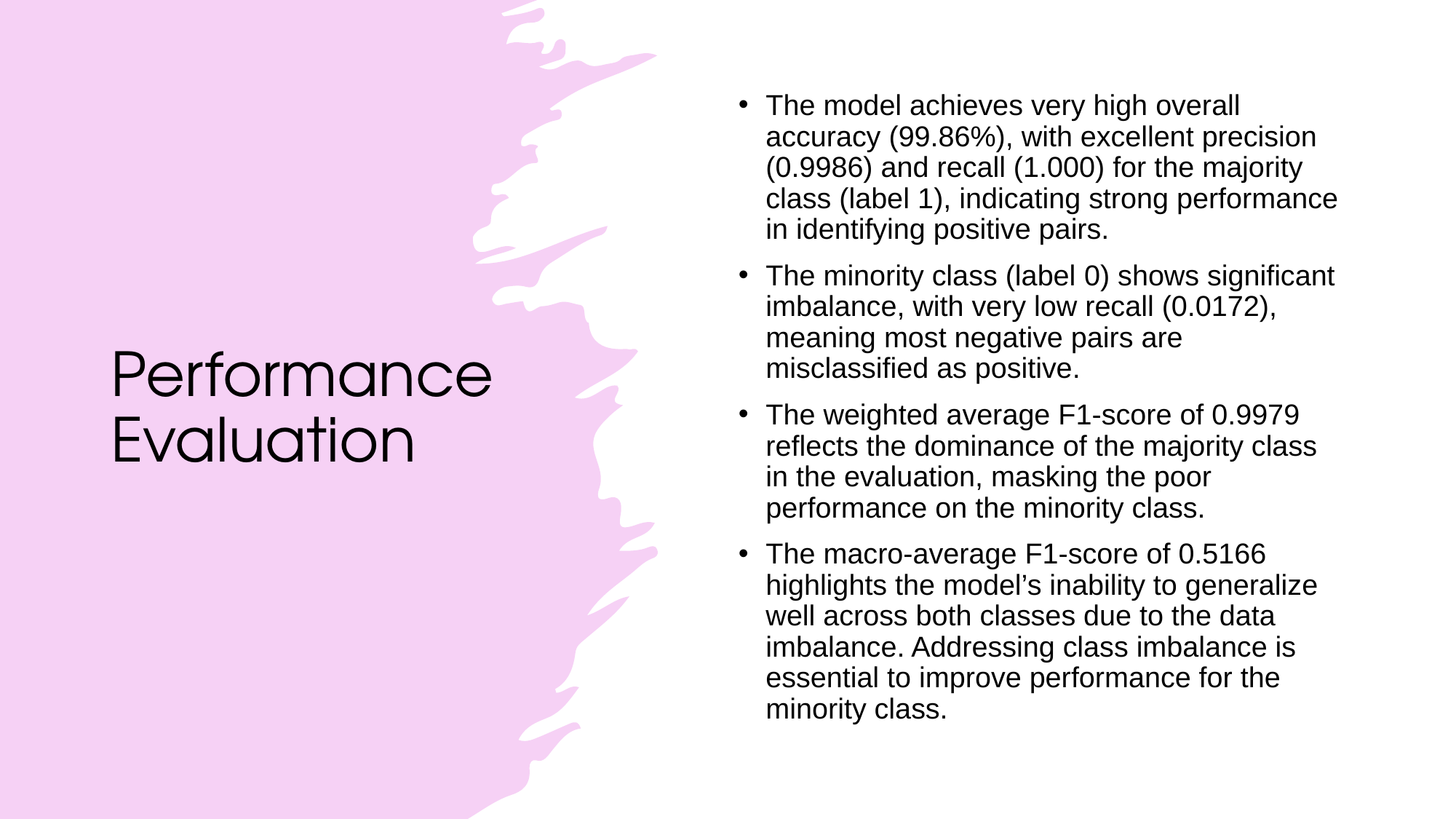

# Performance Evaluation
The model achieves very high overall accuracy (99.86%), with excellent precision (0.9986) and recall (1.000) for the majority class (label 1), indicating strong performance in identifying positive pairs.
The minority class (label 0) shows significant imbalance, with very low recall (0.0172), meaning most negative pairs are misclassified as positive.
The weighted average F1-score of 0.9979 reflects the dominance of the majority class in the evaluation, masking the poor performance on the minority class.
The macro-average F1-score of 0.5166 highlights the model’s inability to generalize well across both classes due to the data imbalance. Addressing class imbalance is essential to improve performance for the minority class.